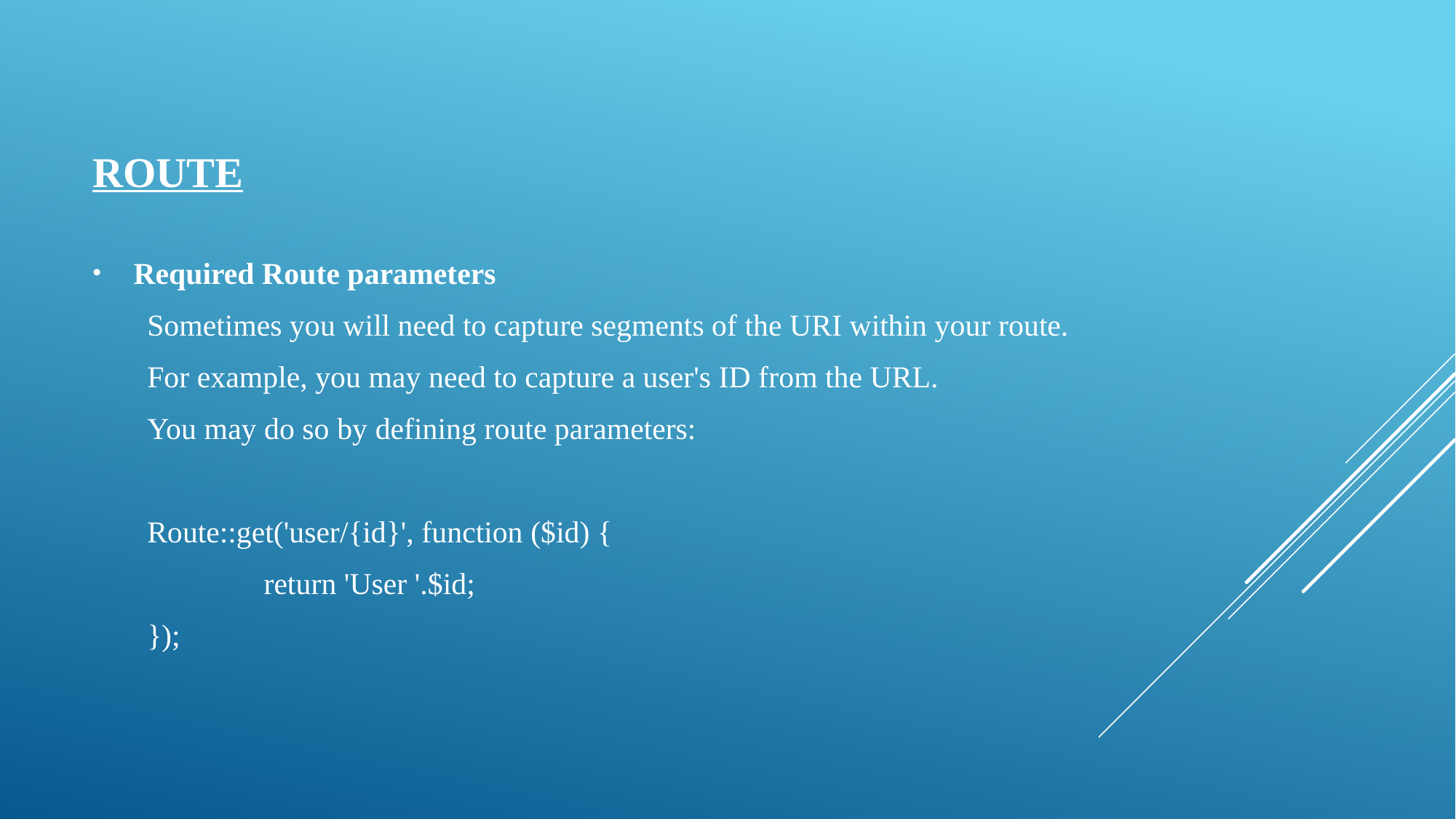

# Route
Required Route parameters
Sometimes you will need to capture segments of the URI within your route.
For example, you may need to capture a user's ID from the URL.
You may do so by defining route parameters:

Route::get('user/{id}', function ($id) {
	 return 'User '.$id;
});